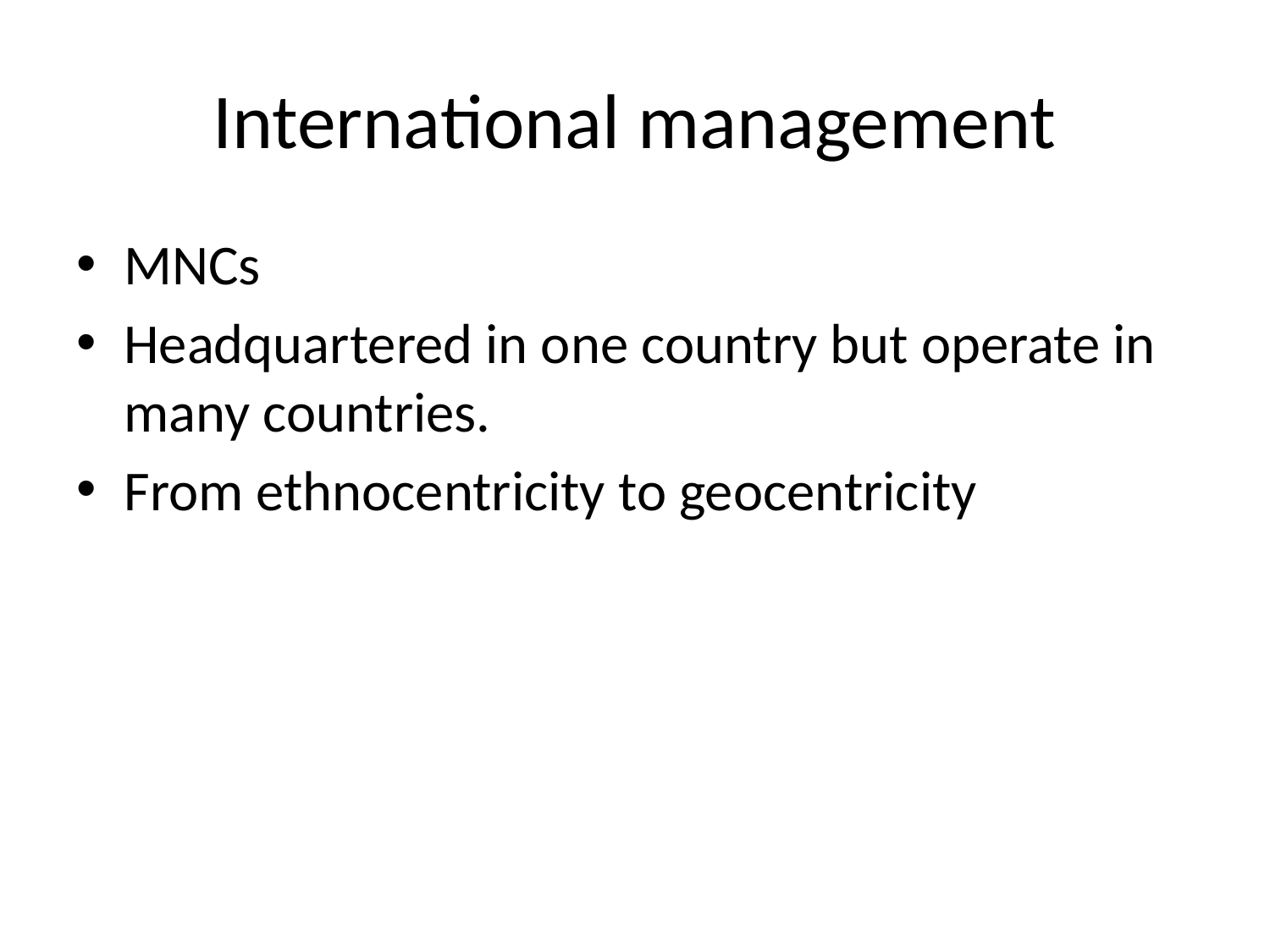

# International management
MNCs
Headquartered in one country but operate in many countries.
From ethnocentricity to geocentricity